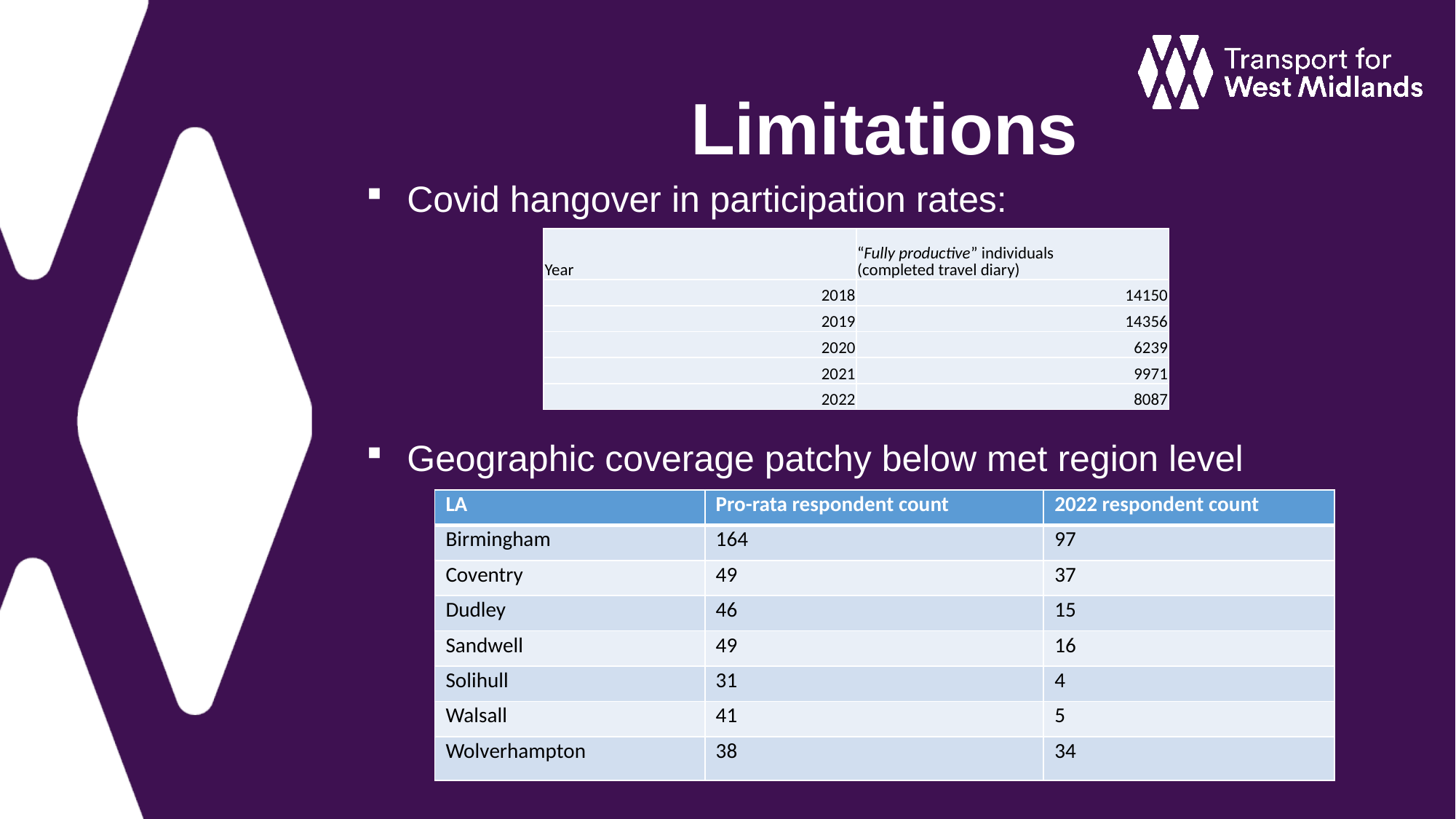

# Limitations
Covid hangover in participation rates:

Geographic coverage patchy below met region level

| Year | “Fully productive” individuals (completed travel diary) |
| --- | --- |
| 2018 | 14150 |
| 2019 | 14356 |
| 2020 | 6239 |
| 2021 | 9971 |
| 2022 | 8087 |
| LA | Pro-rata respondent count | 2022 respondent count |
| --- | --- | --- |
| Birmingham | 164 | 97 |
| Coventry | 49 | 37 |
| Dudley | 46 | 15 |
| Sandwell | 49 | 16 |
| Solihull | 31 | 4 |
| Walsall | 41 | 5 |
| Wolverhampton | 38 | 34 |